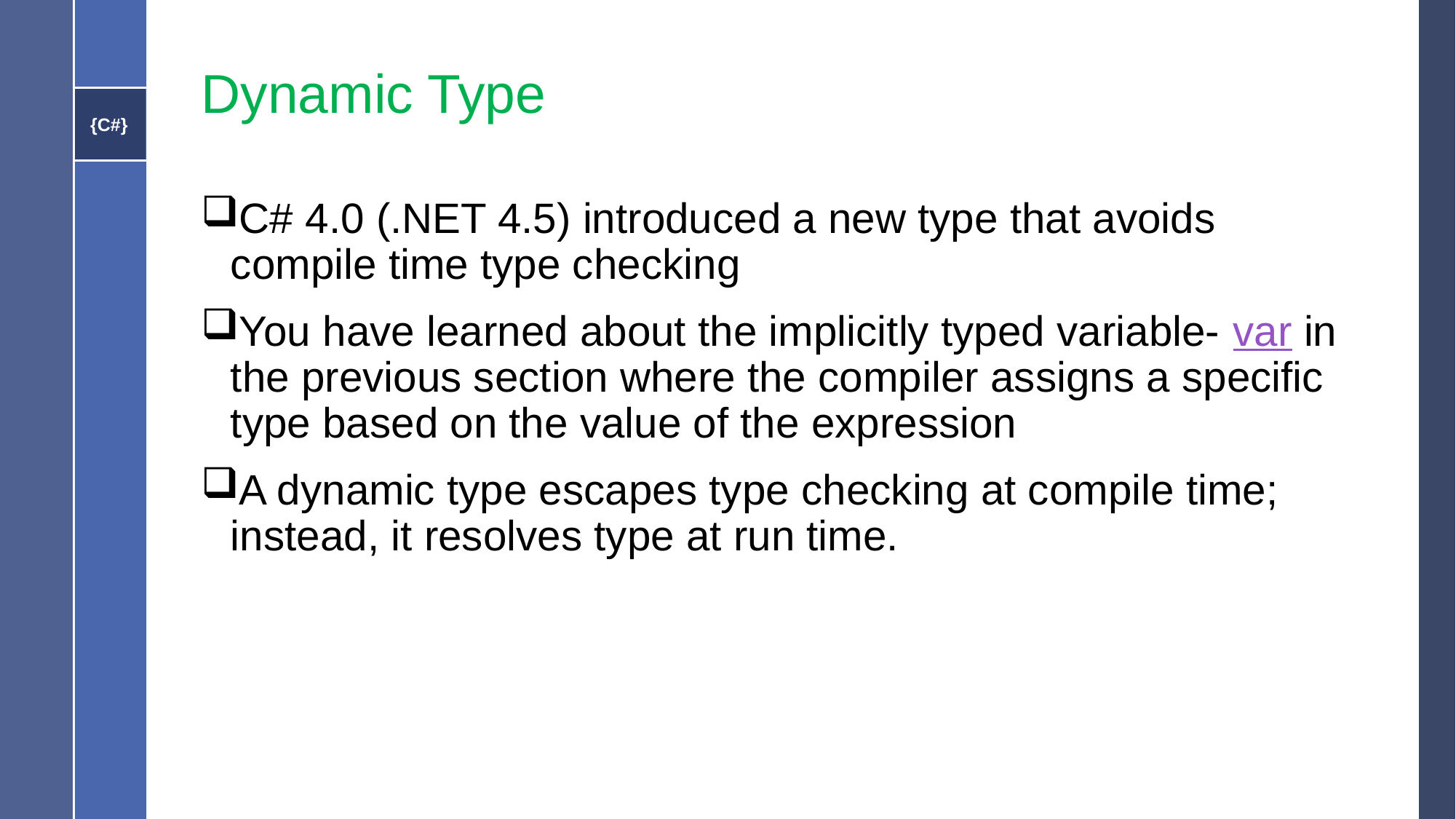

# Dynamic Type
C# 4.0 (.NET 4.5) introduced a new type that avoids compile time type checking
You have learned about the implicitly typed variable- var in the previous section where the compiler assigns a specific type based on the value of the expression
A dynamic type escapes type checking at compile time; instead, it resolves type at run time.